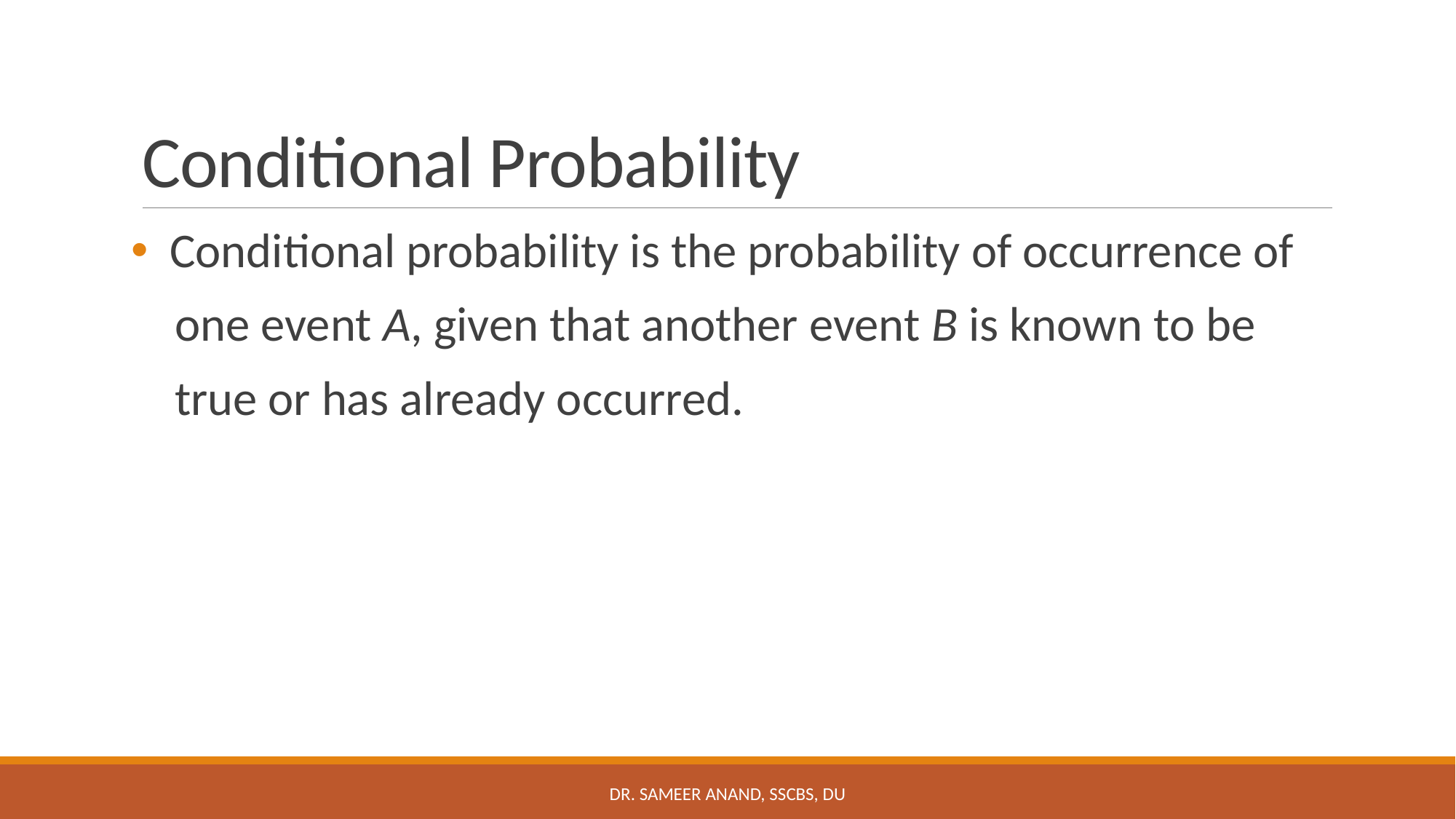

# Conditional Probability
  Conditional probability is the probability of occurrence of
    one event A, given that another event B is known to be
    true or has already occurred.

Dr. Sameer Anand, SSCBS, DU